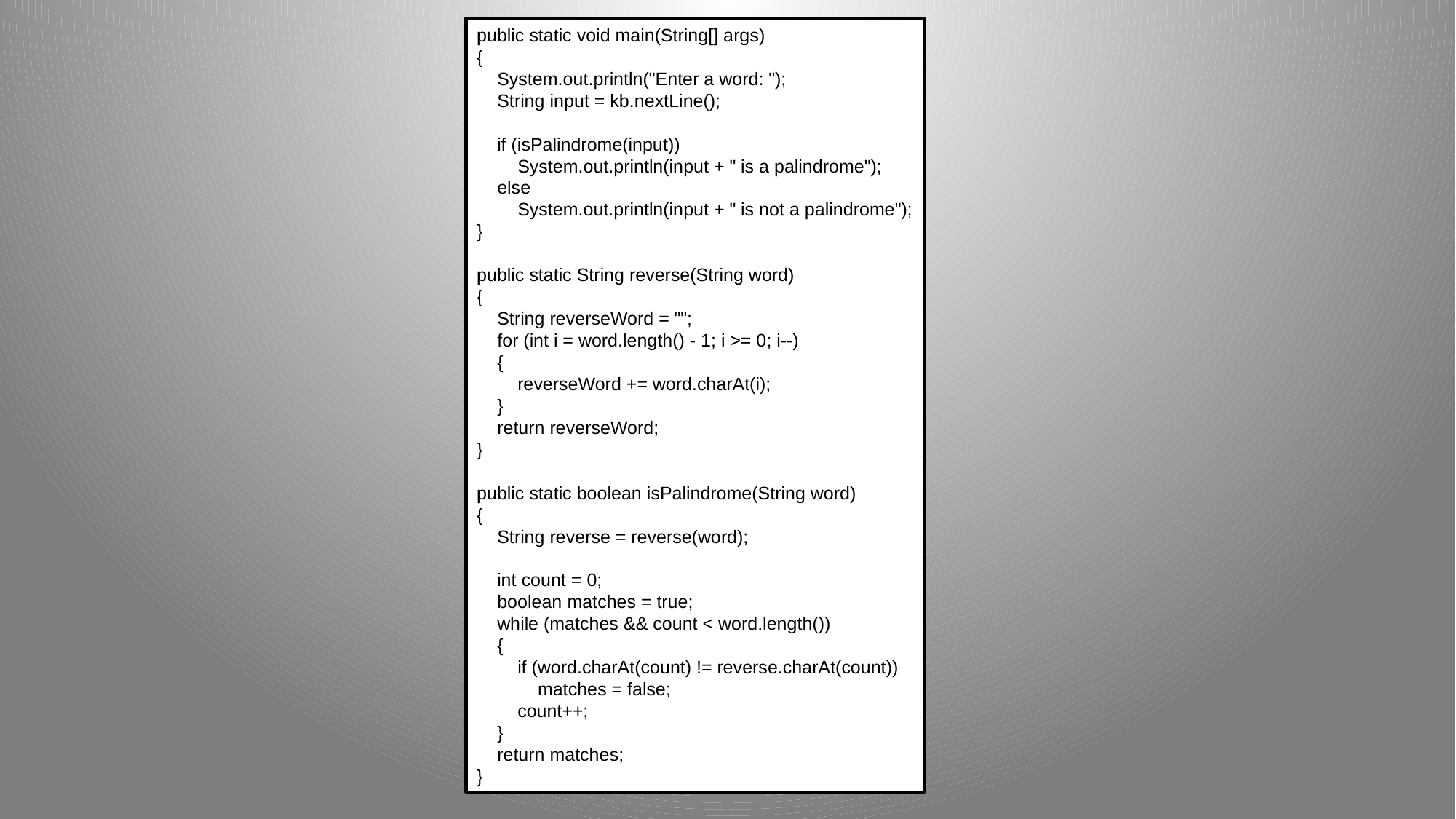

public static void main(String[] args)
{
    System.out.println("Enter a word: ");
    String input = kb.nextLine();

    if (isPalindrome(input))
        System.out.println(input + " is a palindrome");
    else
        System.out.println(input + " is not a palindrome");
}

public static String reverse(String word)
{
    String reverseWord = "";
    for (int i = word.length() - 1; i >= 0; i--)
    {
        reverseWord += word.charAt(i);
    }
    return reverseWord;
}

public static boolean isPalindrome(String word)
{
    String reverse = reverse(word);

    int count = 0;
    boolean matches = true;
    while (matches && count < word.length())
    {
        if (word.charAt(count) != reverse.charAt(count))
            matches = false;
        count++;
    }
    return matches;
}